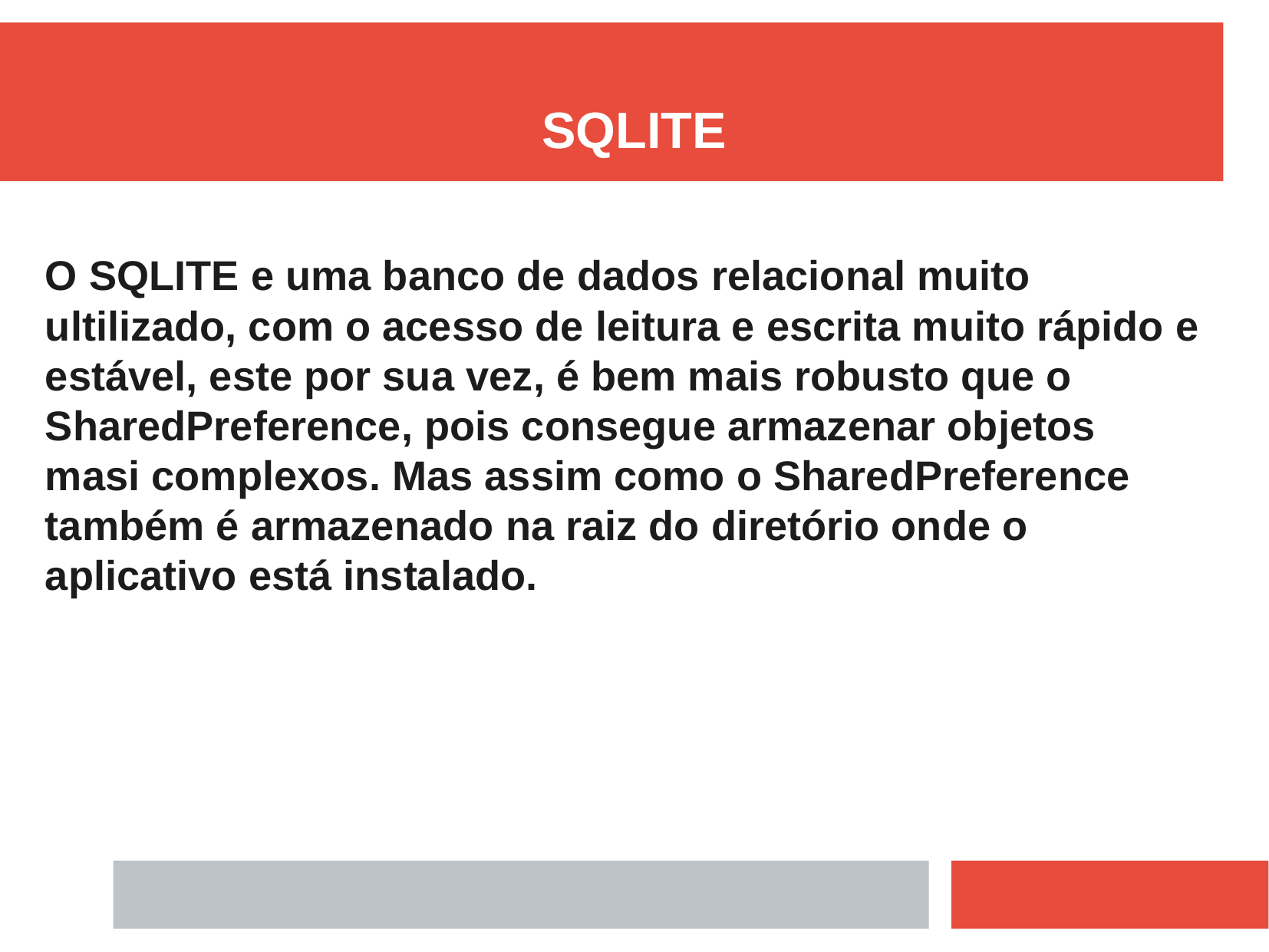

SQLITE
O SQLITE e uma banco de dados relacional muito ultilizado, com o acesso de leitura e escrita muito rápido e estável, este por sua vez, é bem mais robusto que o SharedPreference, pois consegue armazenar objetos masi complexos. Mas assim como o SharedPreference também é armazenado na raiz do diretório onde o aplicativo está instalado.